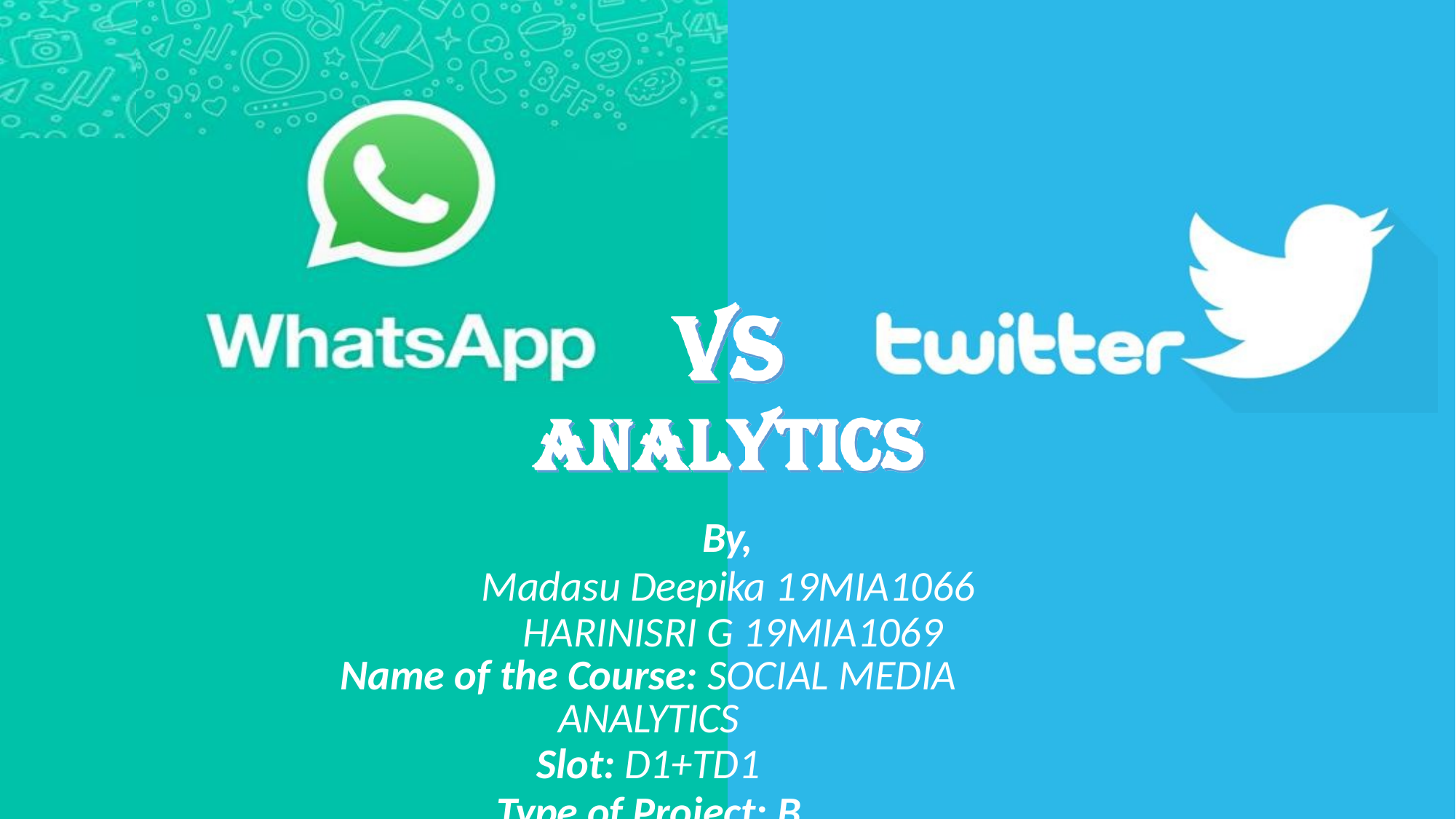

By,
Madasu Deepika 19MIA1066  HARINISRI G 19MIA1069
Name of the Course: SOCIAL MEDIA ANALYTICS
Slot: D1+TD1
Type of Project: B